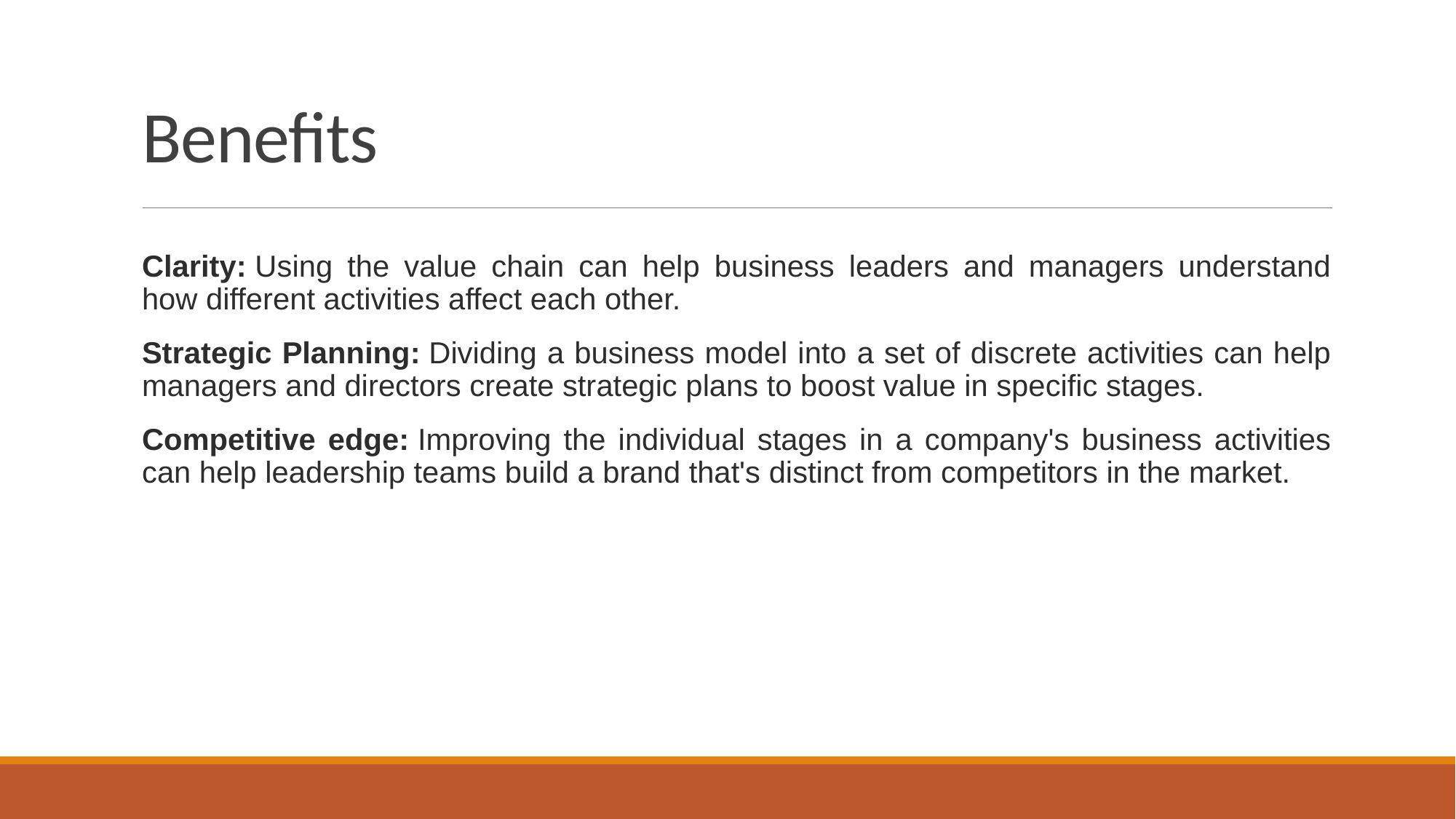

# Benefits
Clarity: Using the value chain can help business leaders and managers understand how different activities affect each other.
Strategic Planning: Dividing a business model into a set of discrete activities can help managers and directors create strategic plans to boost value in specific stages.
Competitive edge: Improving the individual stages in a company's business activities can help leadership teams build a brand that's distinct from competitors in the market.